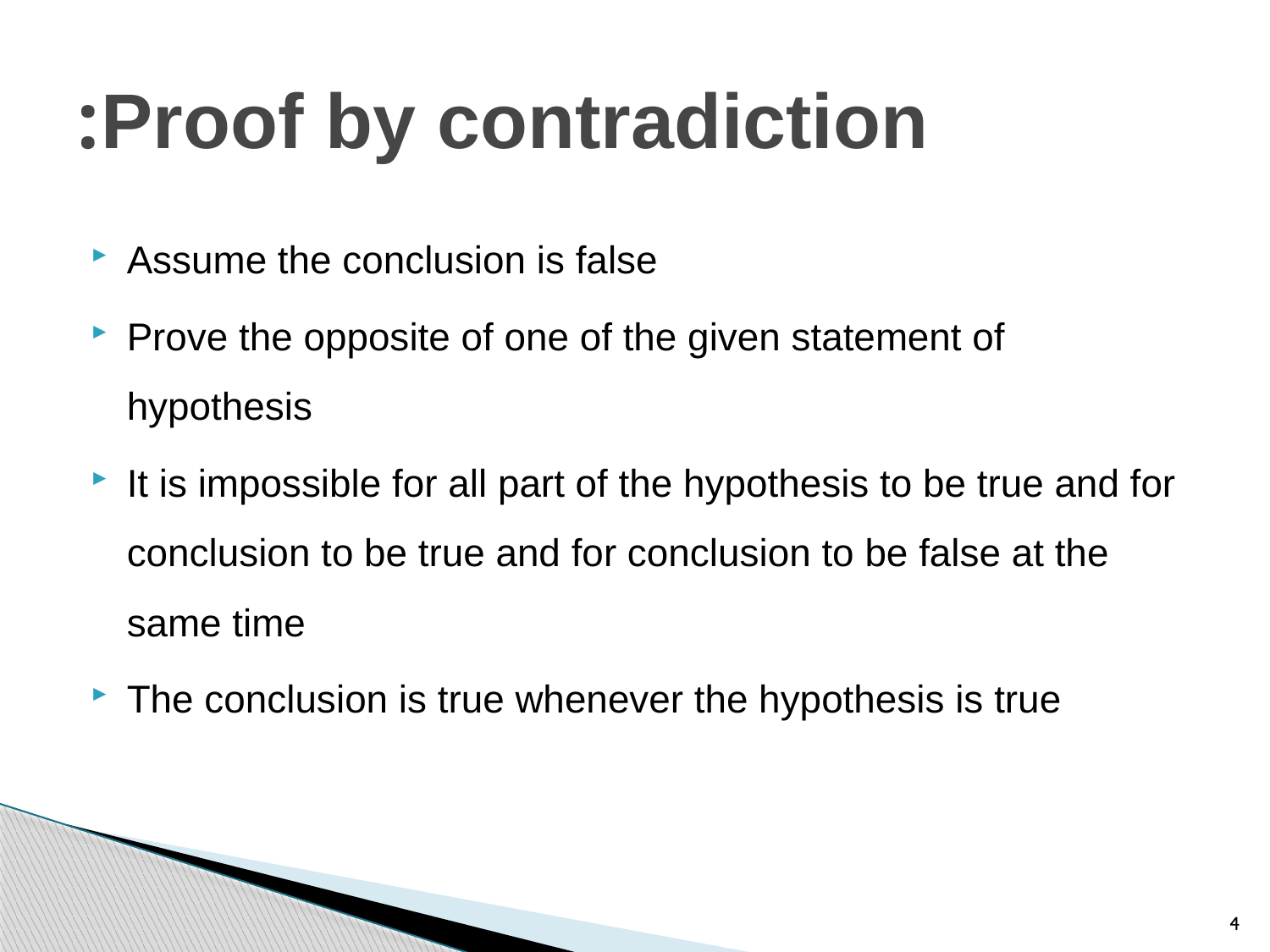

# Proof by contradiction:
Assume the conclusion is false
Prove the opposite of one of the given statement of hypothesis
It is impossible for all part of the hypothesis to be true and for conclusion to be true and for conclusion to be false at the same time
The conclusion is true whenever the hypothesis is true

4